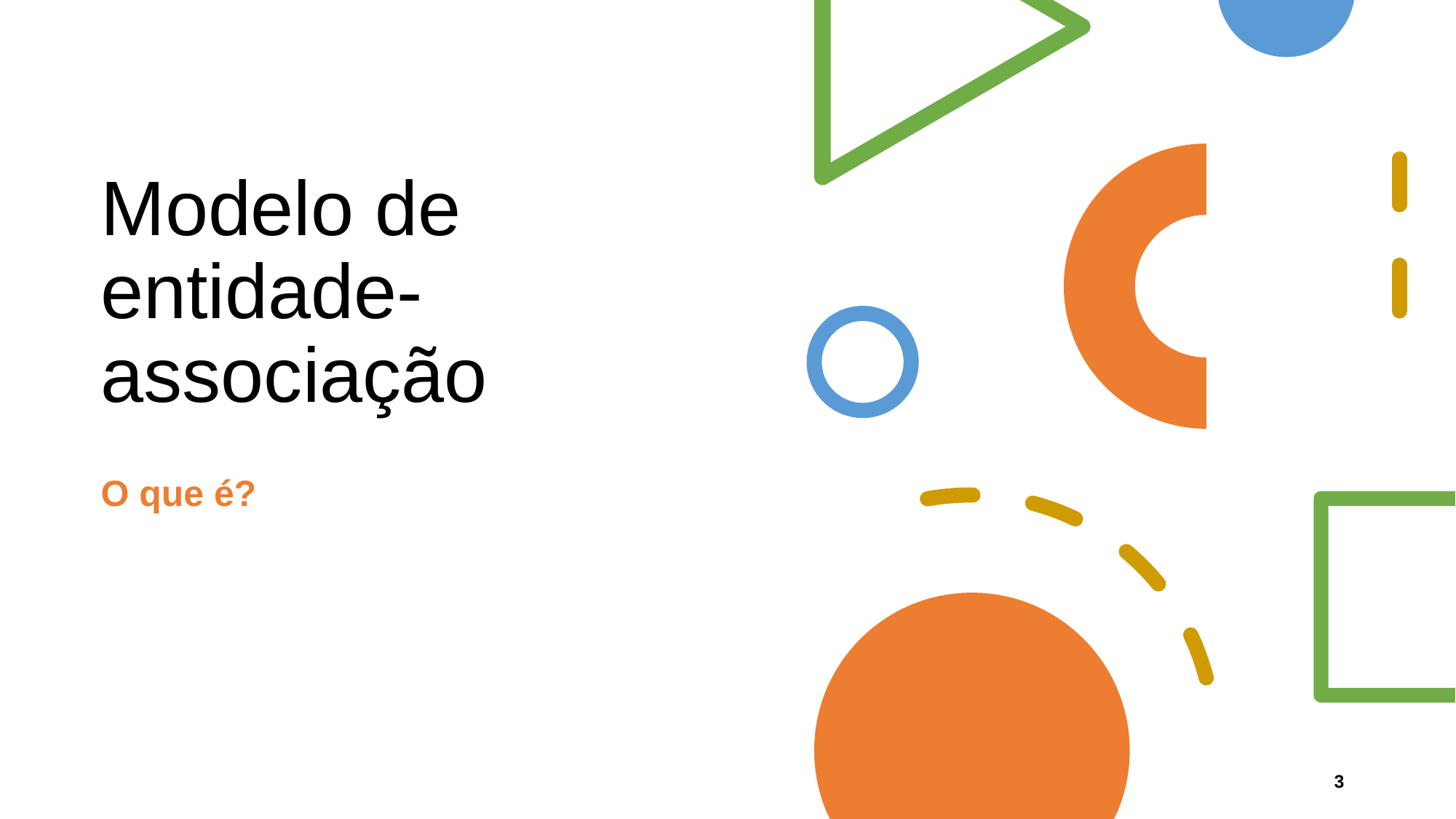

# Modelo de entidade-associação

O que é?

3